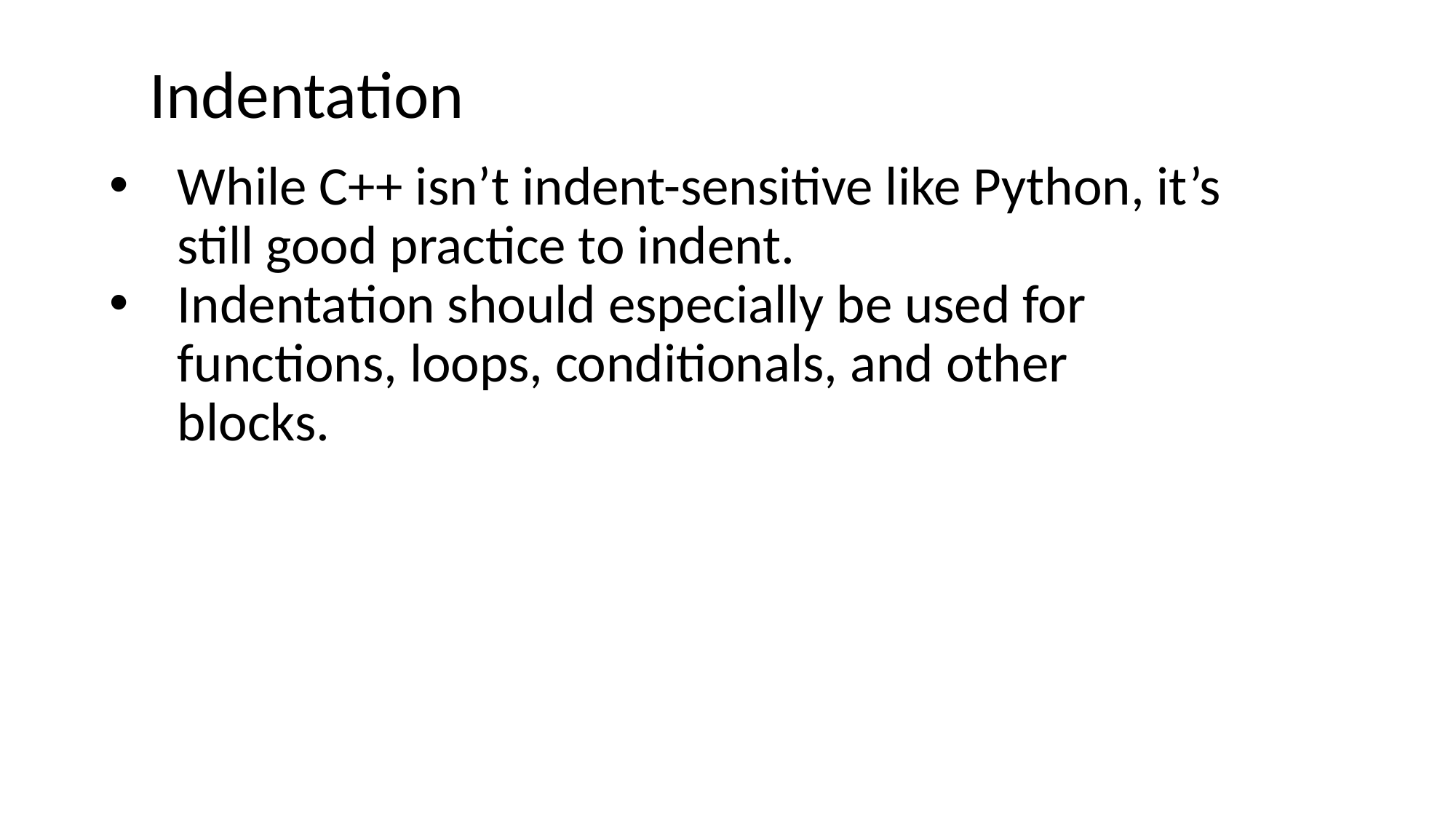

# Indentation
While C++ isn’t indent-sensitive like Python, it’s still good practice to indent.
Indentation should especially be used for functions, loops, conditionals, and other blocks.